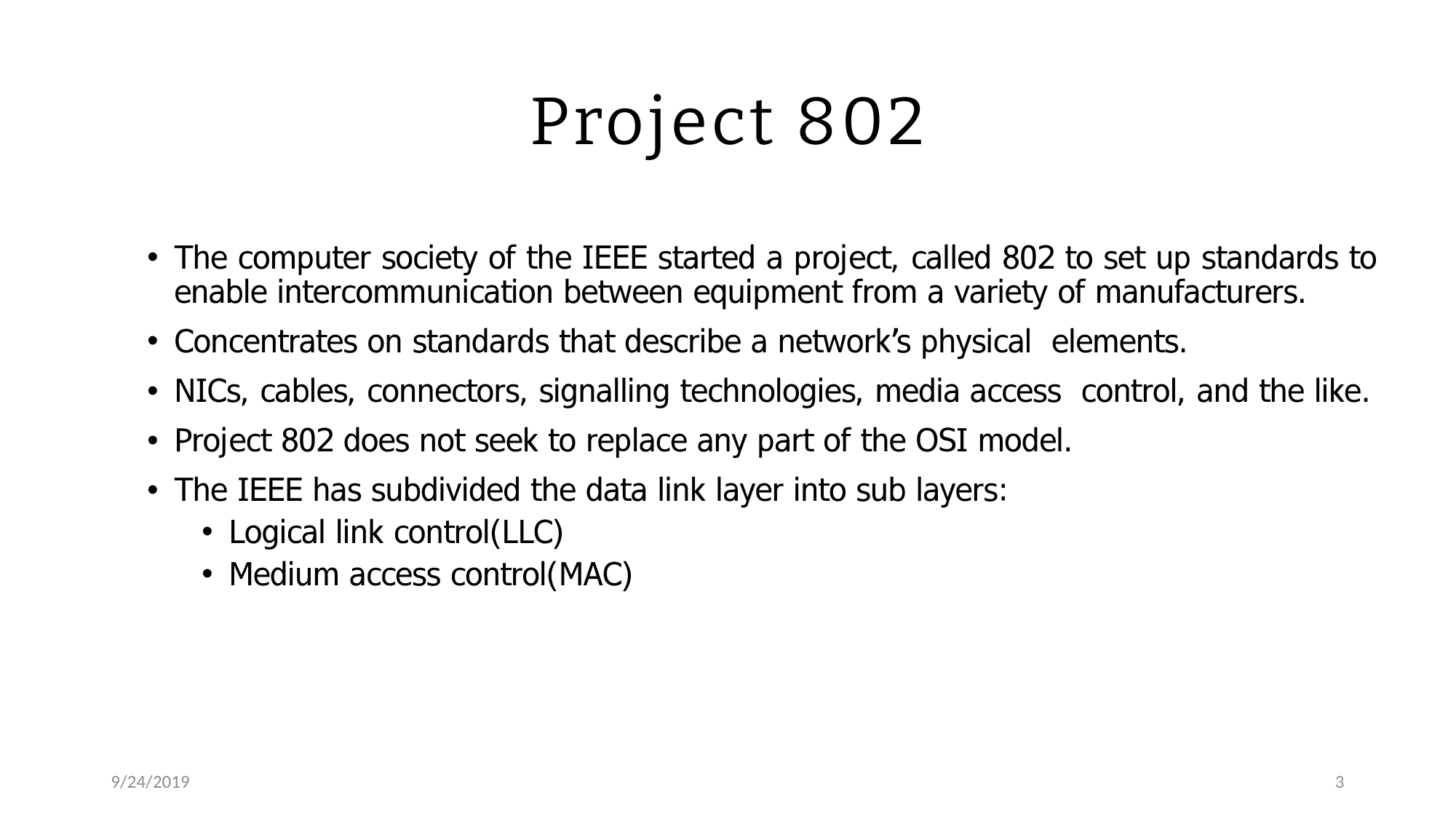

# Project 802
The computer society of the IEEE started a project, called 802 to set up standards to enable intercommunication between equipment from a variety of manufacturers.
Concentrates on standards that describe a network’s physical  elements.
NICs, cables, connectors, signalling technologies, media access  control, and the like.
Project 802 does not seek to replace any part of the OSI model.
The IEEE has subdivided the data link layer into sub layers:
Logical link control(LLC)
Medium access control(MAC)
9/24/2019
3